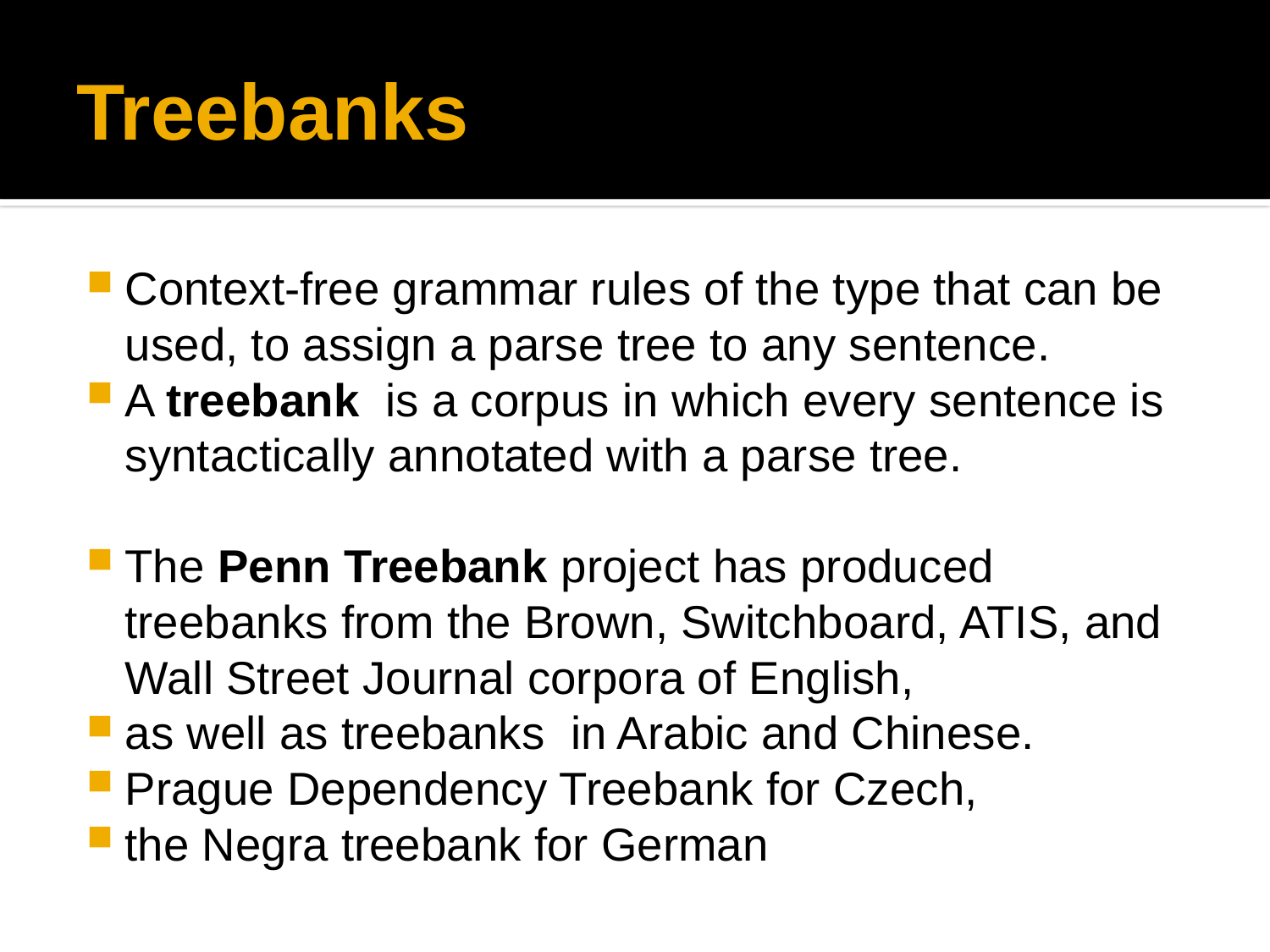

# Treebanks
Context-free grammar rules of the type that can be used, to assign a parse tree to any sentence.
A treebank  is a corpus in which every sentence is syntactically annotated with a parse tree.

The Penn Treebank project has produced treebanks from the Brown, Switchboard, ATIS, and Wall Street Journal corpora of English,
as well as treebanks  in Arabic and Chinese.
Prague Dependency Treebank for Czech,
the Negra treebank for German